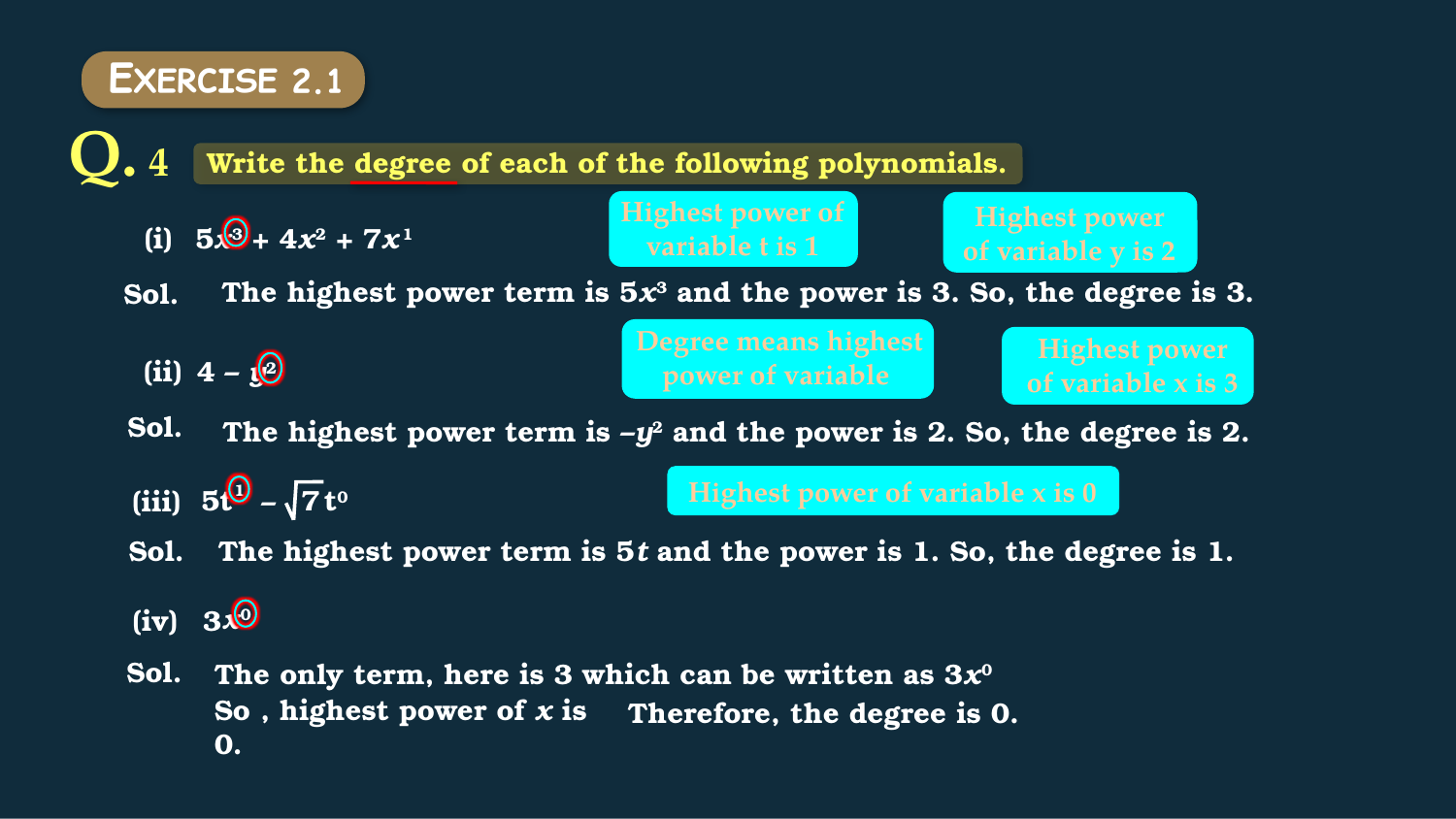

EXERCISE 2.1

Q. 4
Write the degree of each of the following polynomials.

Highest power of variable t is 1
Highest power of variable y is 2

1
(i)
5x3 + 4x2 + 7x

The highest power term is 5x3 and the power is 3. So, the degree is 3.
Sol.
Degree means highest power of variable

Highest power of variable x is 3

(ii)
4 – y2

Sol.
The highest power term is –y2 and the power is 2. So, the degree is 2.

Highest power of variable x is 0
1
5t
7
t0
–

(iii)
The highest power term is 5t and the power is 1. So, the degree is 1.
Sol.
x0
(iv)
3

Sol.
The only term, here is 3 which can be written as 3x0
So , highest power of x is 0.
Therefore, the degree is 0.